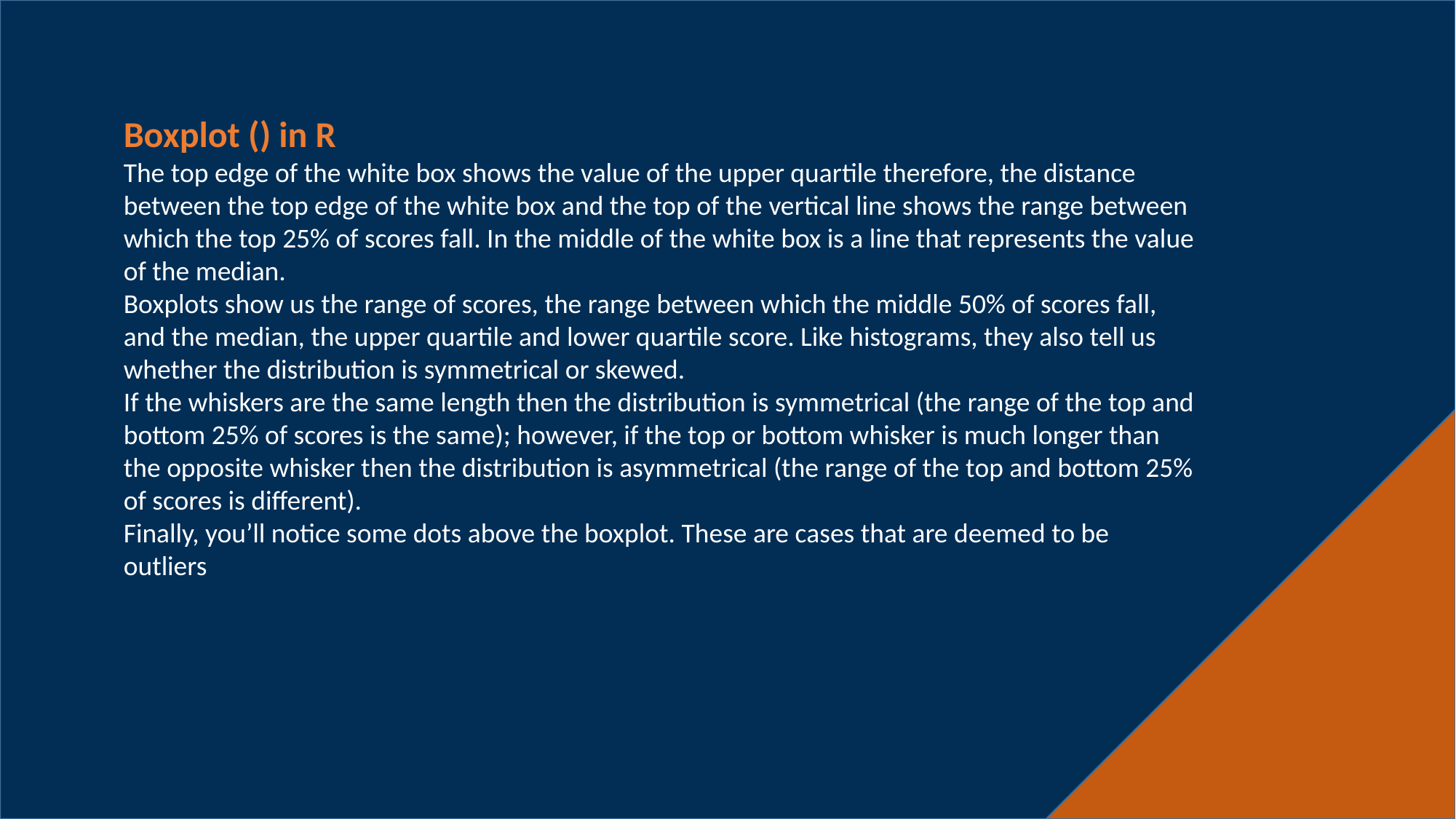

Boxplot () in R
The top edge of the white box shows the value of the upper quartile therefore, the distance between the top edge of the white box and the top of the vertical line shows the range between which the top 25% of scores fall. In the middle of the white box is a line that represents the value of the median.
Boxplots show us the range of scores, the range between which the middle 50% of scores fall, and the median, the upper quartile and lower quartile score. Like histograms, they also tell us whether the distribution is symmetrical or skewed.
If the whiskers are the same length then the distribution is symmetrical (the range of the top and bottom 25% of scores is the same); however, if the top or bottom whisker is much longer than the opposite whisker then the distribution is asymmetrical (the range of the top and bottom 25% of scores is different).
Finally, you’ll notice some dots above the boxplot. These are cases that are deemed to be outliers